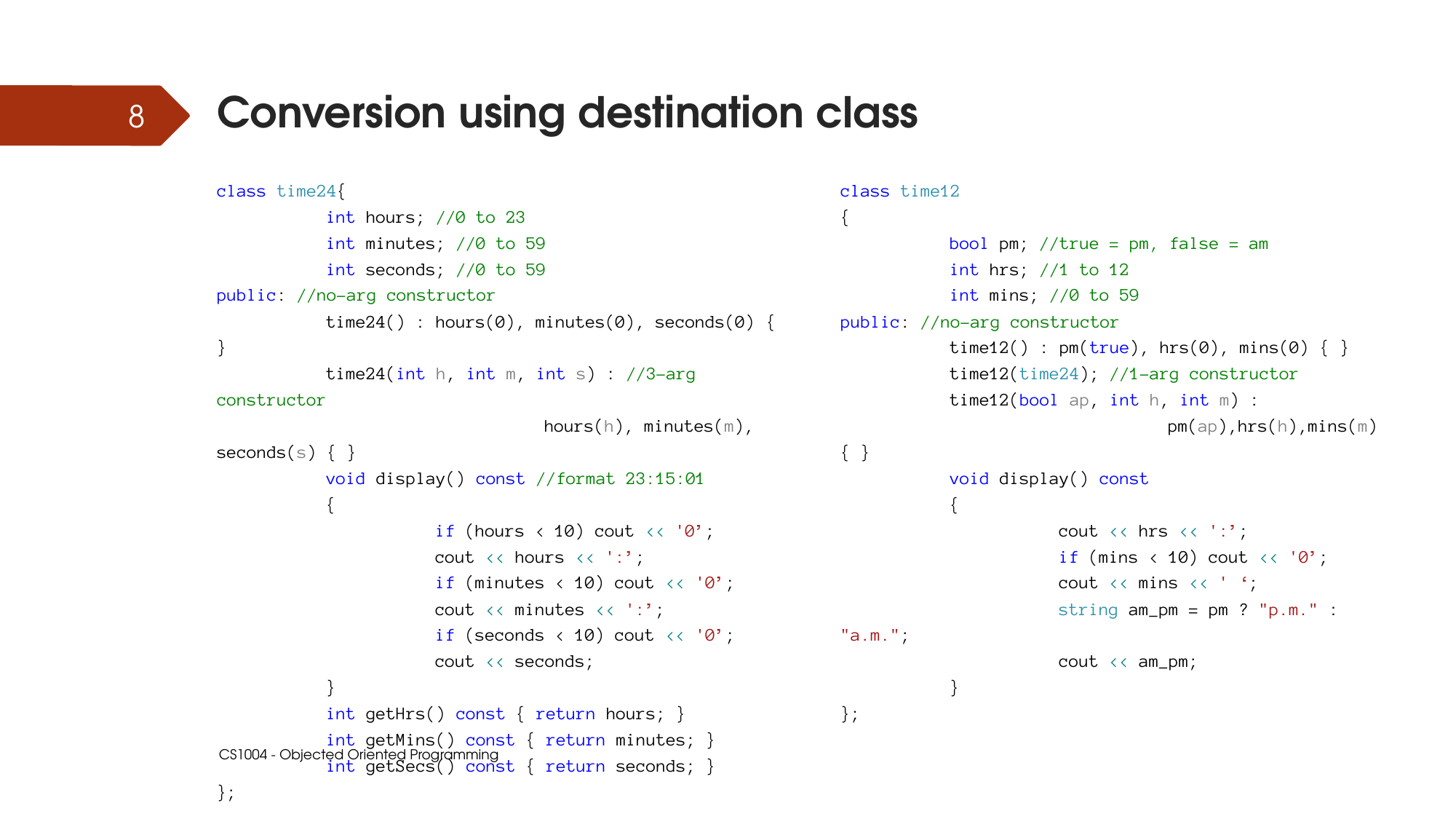

# Conversion using destination class
8
class time24{
	int hours; //0 to 23
	int minutes; //0 to 59
	int seconds; //0 to 59
public: //no-arg constructor
	time24() : hours(0), minutes(0), seconds(0) { }
	time24(int h, int m, int s) : //3-arg constructor
			hours(h), minutes(m), seconds(s) { }
	void display() const //format 23:15:01
	{
		if (hours < 10) cout << '0’;
		cout << hours << ':’;
		if (minutes < 10) cout << '0’;
		cout << minutes << ':’;
		if (seconds < 10) cout << '0’;
		cout << seconds;
	}
	int getHrs() const { return hours; }
	int getMins() const { return minutes; }
	int getSecs() const { return seconds; }
};

class time12
{
	bool pm; //true = pm, false = am
	int hrs; //1 to 12
	int mins; //0 to 59
public: //no-arg constructor
	time12() : pm(true), hrs(0), mins(0) { }
	time12(time24); //1-arg constructor
	time12(bool ap, int h, int m) :
			pm(ap),hrs(h),mins(m){ }
	void display() const
	{
		cout << hrs << ':’;
		if (mins < 10) cout << '0’;
		cout << mins << ' ‘;
		string am_pm = pm ? "p.m." : "a.m.";
		cout << am_pm;
	}
};

CS1004 - Objected Oriented Programming